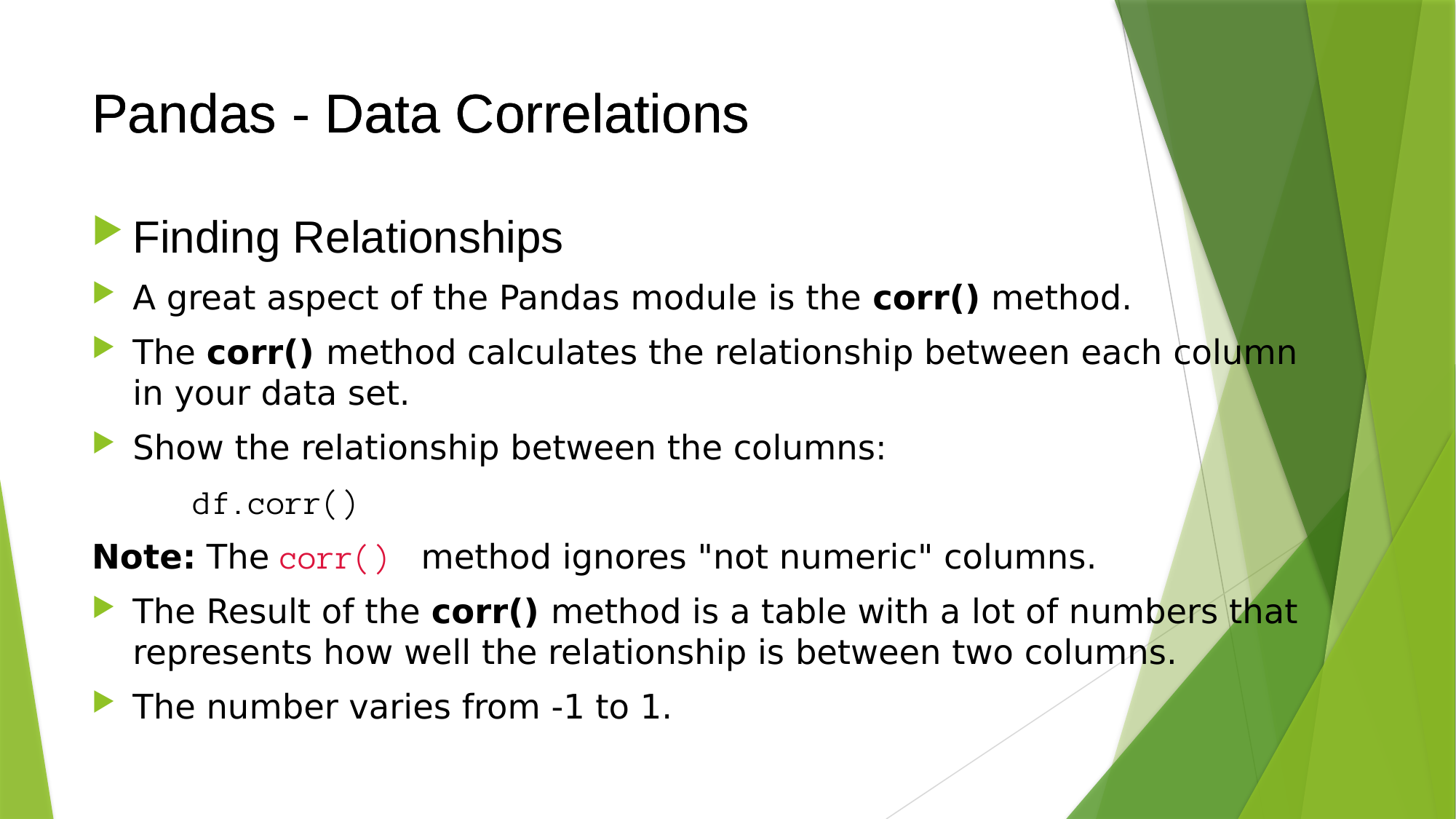

# Pandas - Data Correlations
Pandas - Data Correlations
Finding Relationships
A great aspect of the Pandas module is the corr() method.
The corr() method calculates the relationship between each column in your data set.
Show the relationship between the columns:
	df.corr()
Note: The corr()  method ignores "not numeric" columns.
The Result of the corr() method is a table with a lot of numbers that represents how well the relationship is between two columns.
The number varies from -1 to 1.